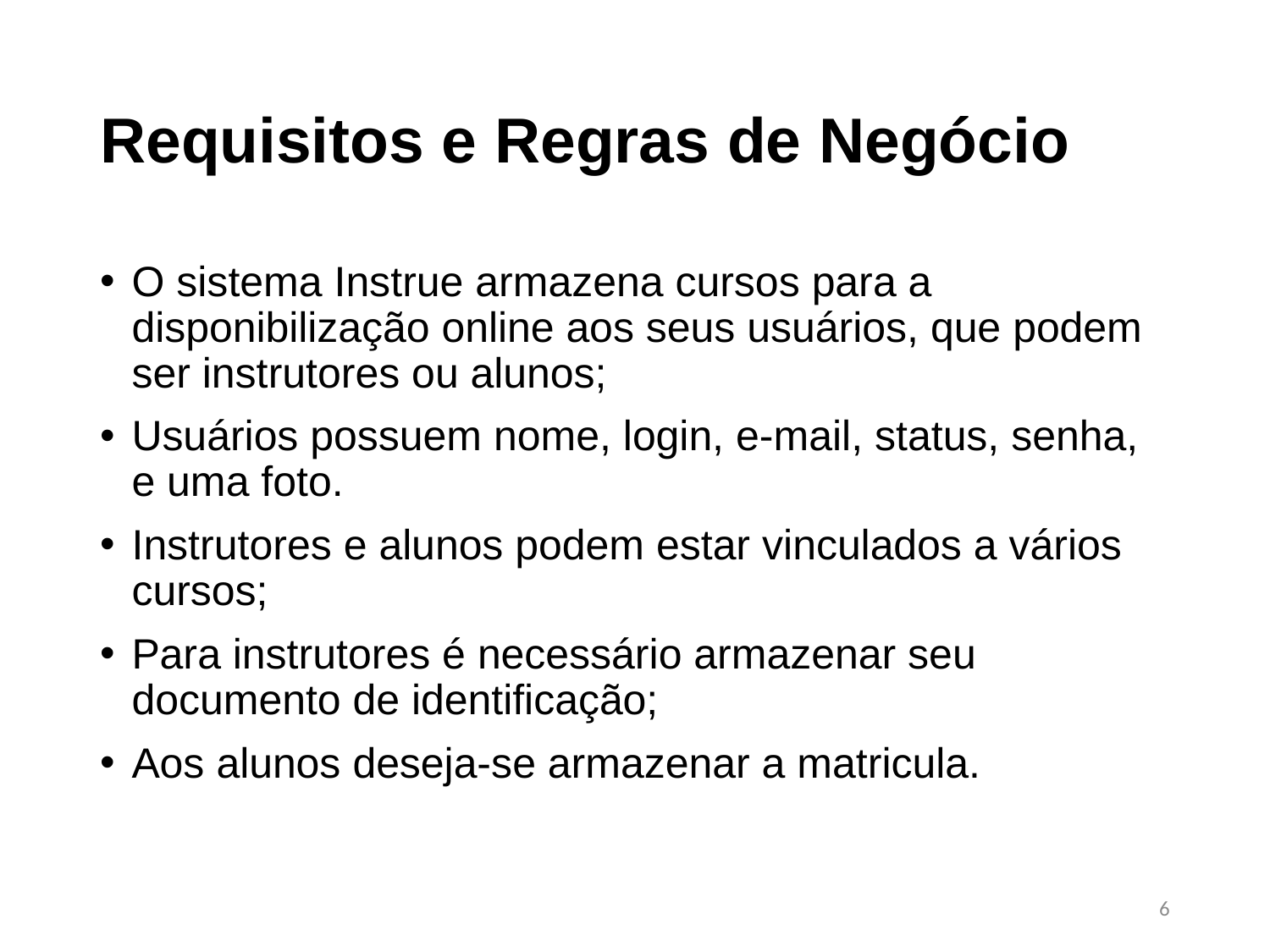

# Requisitos e Regras de Negócio
O sistema Instrue armazena cursos para a disponibilização online aos seus usuários, que podem ser instrutores ou alunos;
Usuários possuem nome, login, e-mail, status, senha, e uma foto.
Instrutores e alunos podem estar vinculados a vários cursos;
Para instrutores é necessário armazenar seu documento de identificação;
Aos alunos deseja-se armazenar a matricula.

6